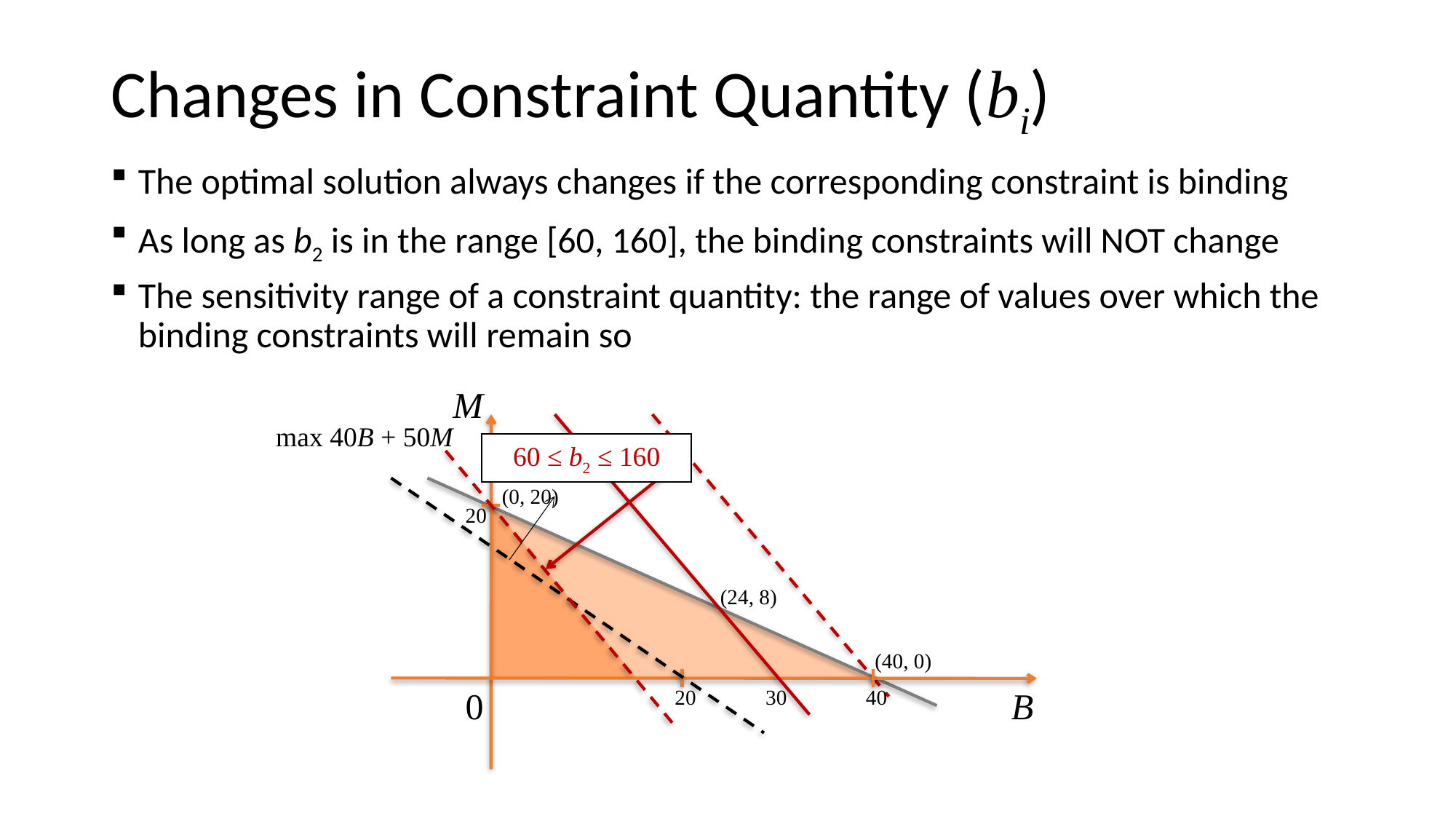

# Changes in Constraint Quantity (bi)
The optimal solution always changes if the corresponding constraint is binding
As long as b2 is in the range [60, 160], the binding constraints will NOT change
The sensitivity range of a constraint quantity: the range of values over which the binding constraints will remain so
M
max 40B + 50M
60 ≤ b2 ≤ 160
(0, 20)
20

(24, 8)
(40, 0)
B
0
20
30
40